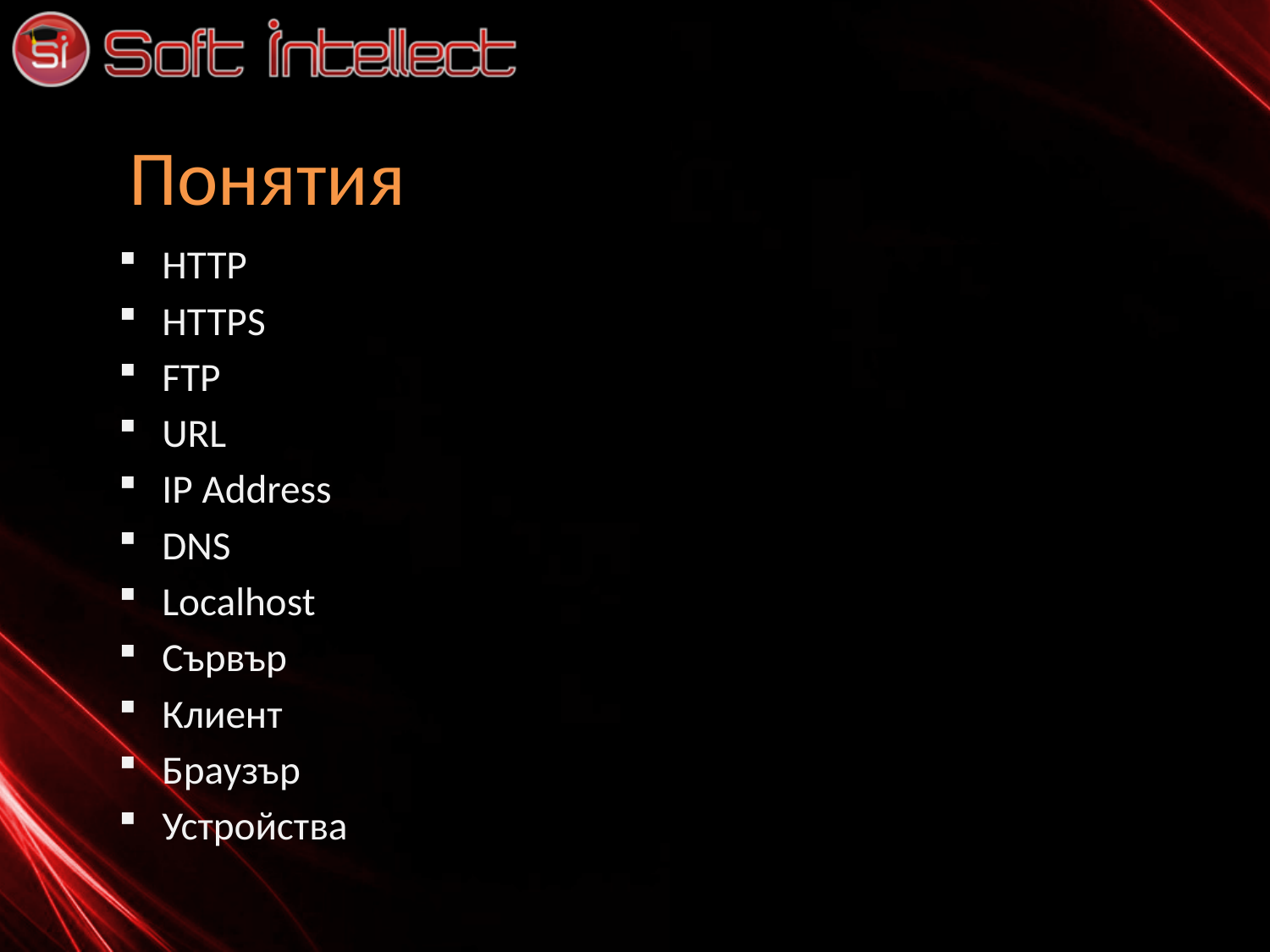

# Понятия
HTTP
HTTPS
FTP
URL
IP Address
DNS
Localhost
Сървър
Клиент
Браузър
Устройства